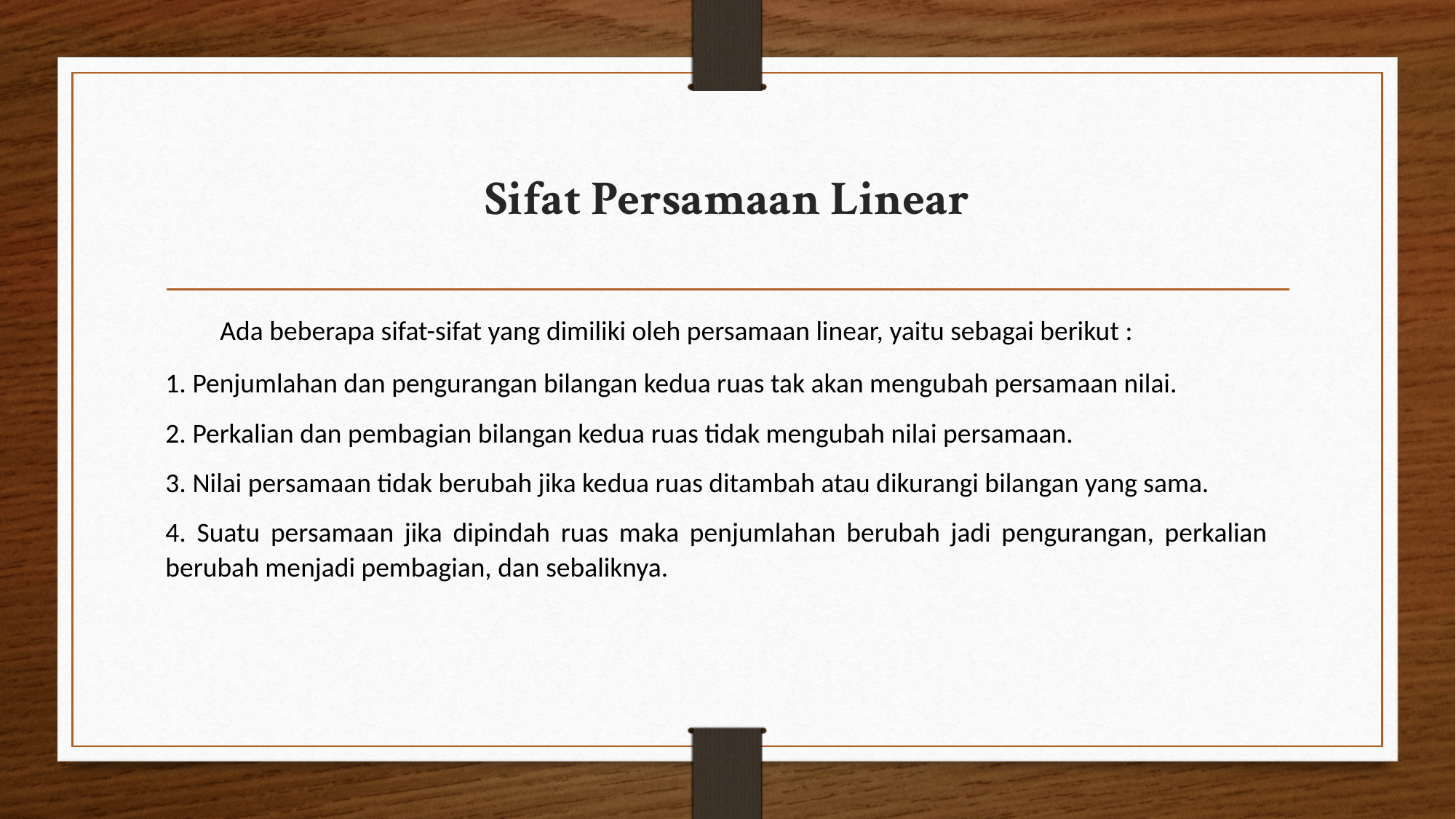

# Sifat Persamaan Linear
Ada beberapa sifat-sifat yang dimiliki oleh persamaan linear, yaitu sebagai berikut :
1. Penjumlahan dan pengurangan bilangan kedua ruas tak akan mengubah persamaan nilai.
2. Perkalian dan pembagian bilangan kedua ruas tidak mengubah nilai persamaan.
3. Nilai persamaan tidak berubah jika kedua ruas ditambah atau dikurangi bilangan yang sama.
4. Suatu persamaan jika dipindah ruas maka penjumlahan berubah jadi pengurangan, perkalian   berubah menjadi pembagian, dan sebaliknya.